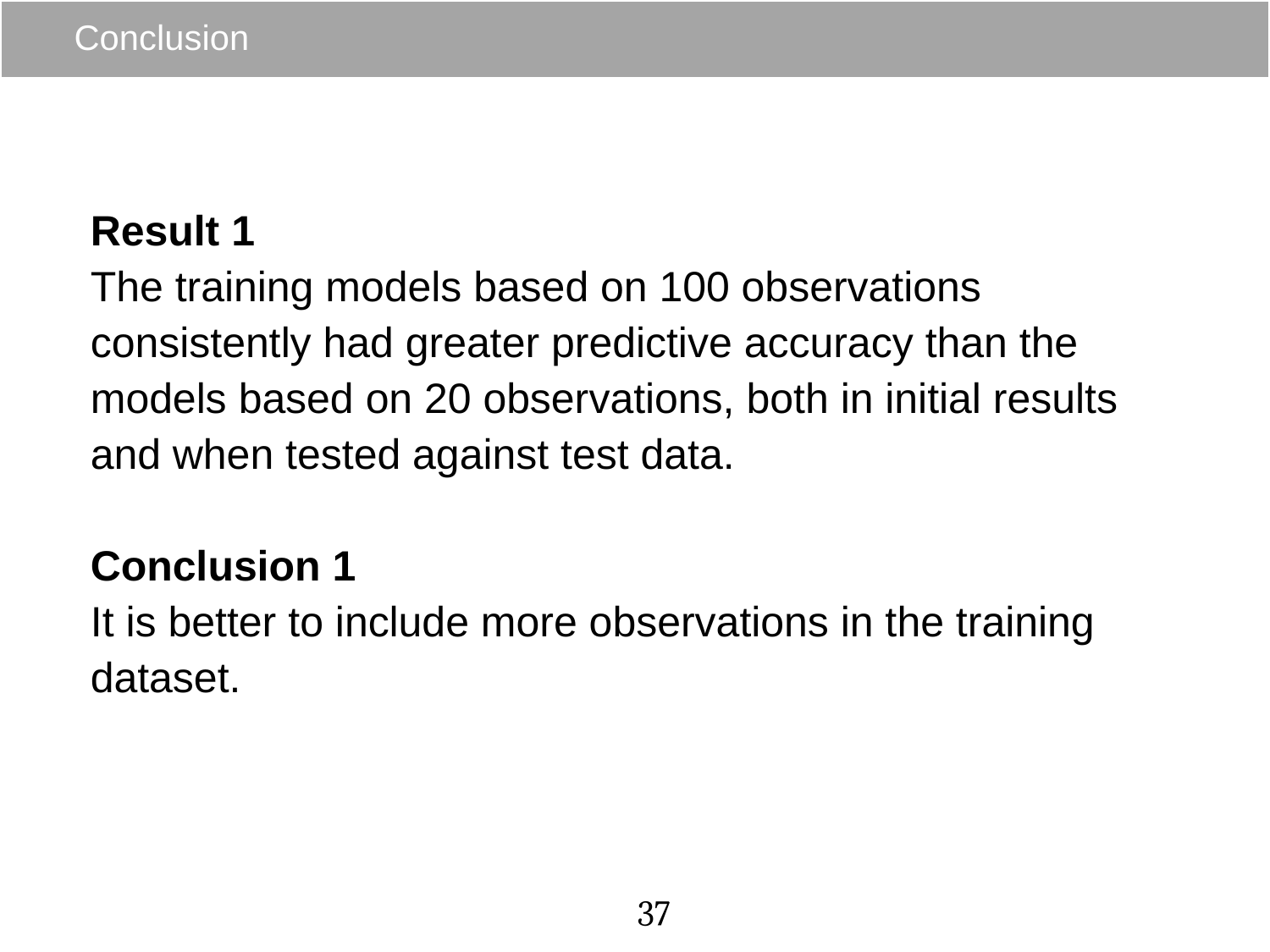

# Conclusion
Result 1
The training models based on 100 observations consistently had greater predictive accuracy than the models based on 20 observations, both in initial results and when tested against test data.

Conclusion 1
It is better to include more observations in the training dataset.
37